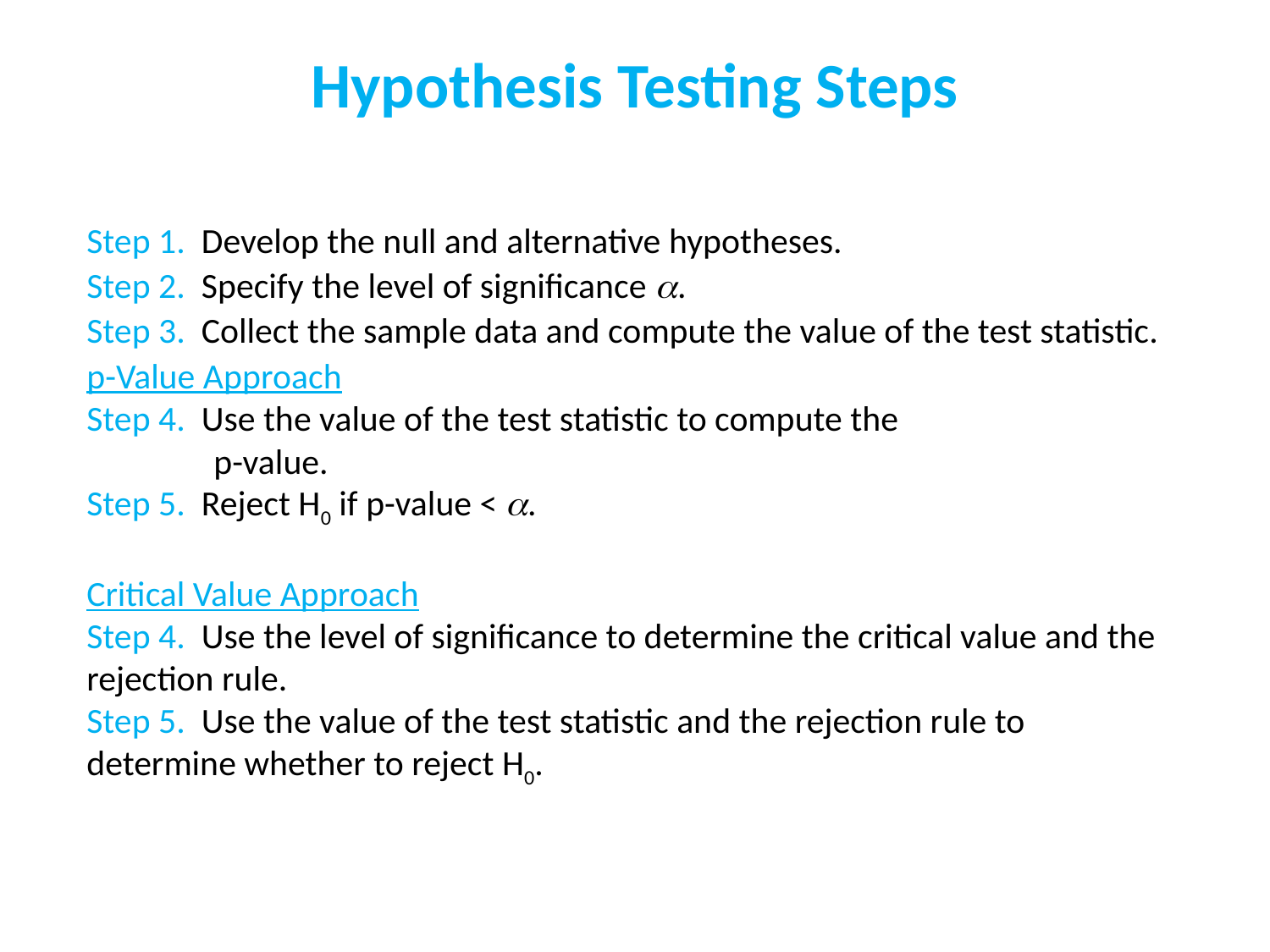

Hypothesis Testing Steps
Step 1.  Develop the null and alternative hypotheses.
Step 2.  Specify the level of significance α.
Step 3.  Collect the sample data and compute the value of the test statistic.
p-Value Approach
Step 4.  Use the value of the test statistic to compute the
      	p-value.
Step 5.  Reject H0 if p-value < α.

Critical Value Approach
Step 4.  Use the level of significance to determine the critical value and the rejection rule.
Step 5.  Use the value of the test statistic and the rejection rule to determine whether to reject H0.